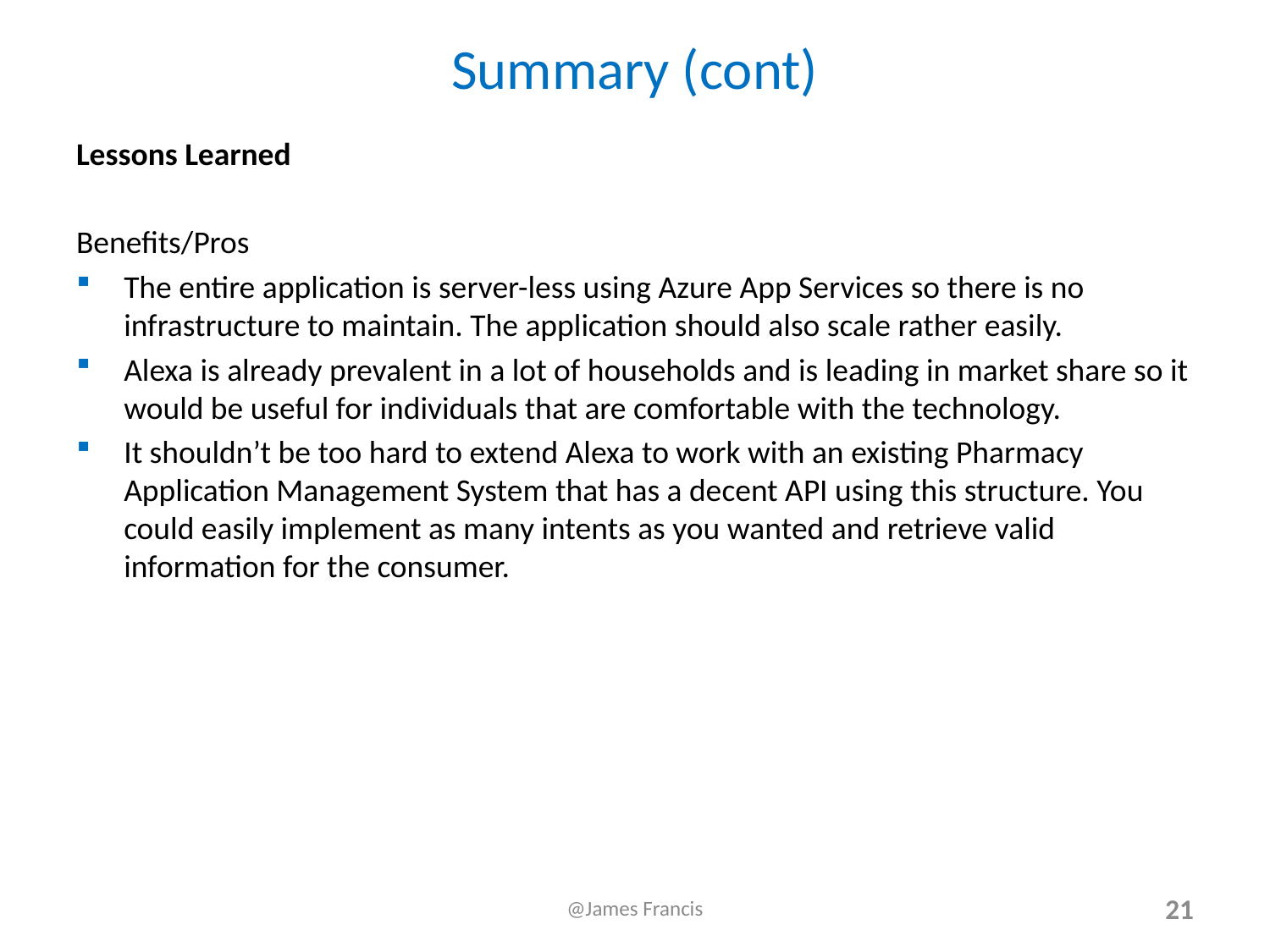

# Summary (cont)
Lessons Learned

Benefits/Pros
The entire application is server-less using Azure App Services so there is no infrastructure to maintain. The application should also scale rather easily.
Alexa is already prevalent in a lot of households and is leading in market share so it would be useful for individuals that are comfortable with the technology.
It shouldn’t be too hard to extend Alexa to work with an existing Pharmacy Application Management System that has a decent API using this structure. You could easily implement as many intents as you wanted and retrieve valid information for the consumer.

@James Francis
21